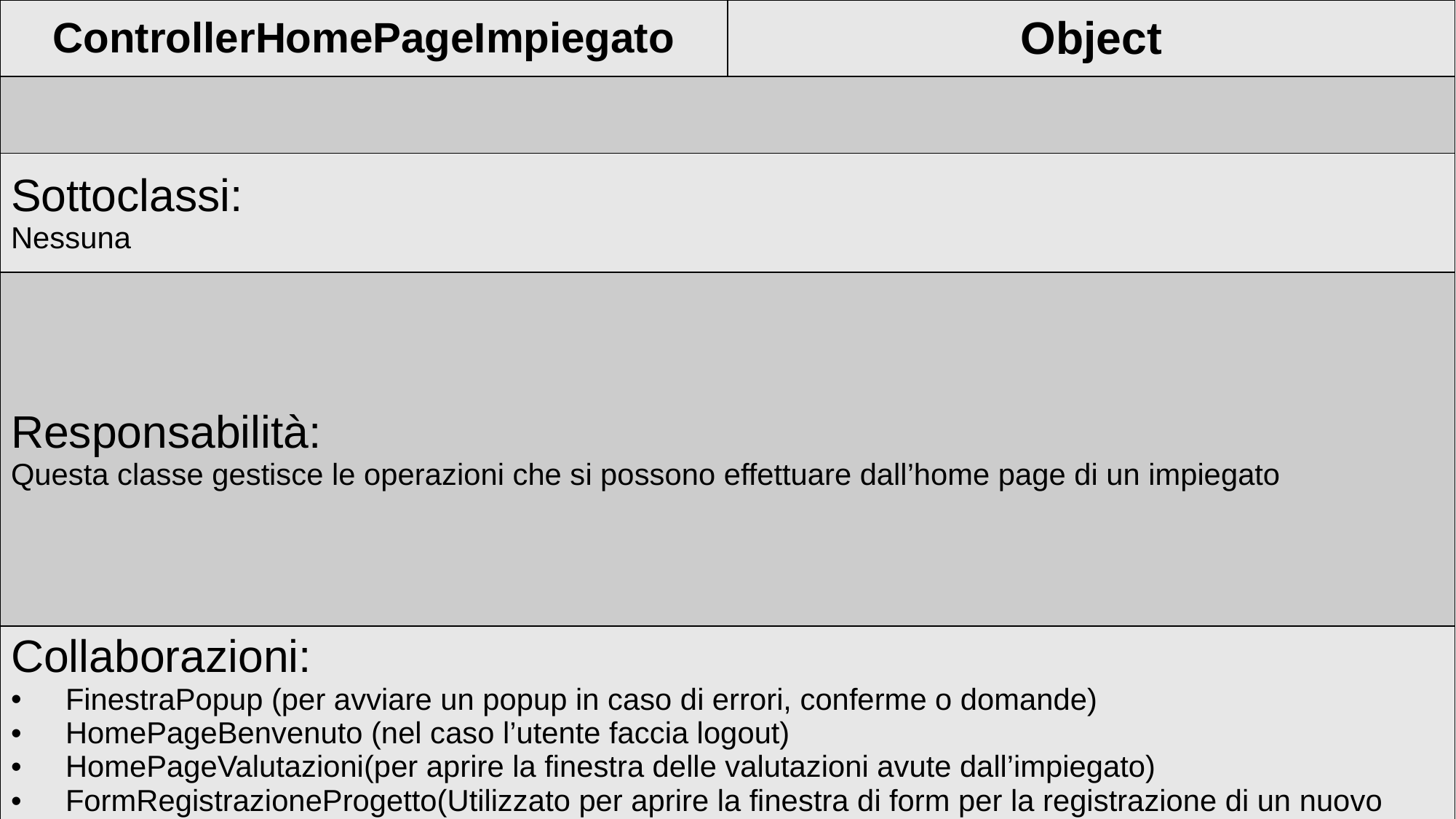

| ControllerHomePageImpiegato | Object |
| --- | --- |
|  |  |
| Sottoclassi: Nessuna |  |
| Responsabilità: Questa classe gestisce le operazioni che si possono effettuare dall’home page di un impiegato |  |
| Collaborazioni: FinestraPopup (per avviare un popup in caso di errori, conferme o domande) HomePageBenvenuto (nel caso l’utente faccia logout) HomePageValutazioni(per aprire la finestra delle valutazioni avute dall’impiegato) FormRegistrazioneProgetto(Utilizzato per aprire la finestra di form per la registrazione di un nuovo progetto) Impiegato(per inizializzare l’impiegato passato come parametro nei metodi) Progetto (utilizzato come tipo di una lista per tenere traccia dei progetti di cui fa parte l’utente) Riunione (utilizzato come tipo di una lista per tenere traccia delle riunioni di cui fa parte l’utente) ProgettoDaoInterface(per effettuare query riguardanti progetti) RiunioneDaoInterface(per effettuare query riguardanti riunioni) Connection (per ottenere la connessione al database) |  |